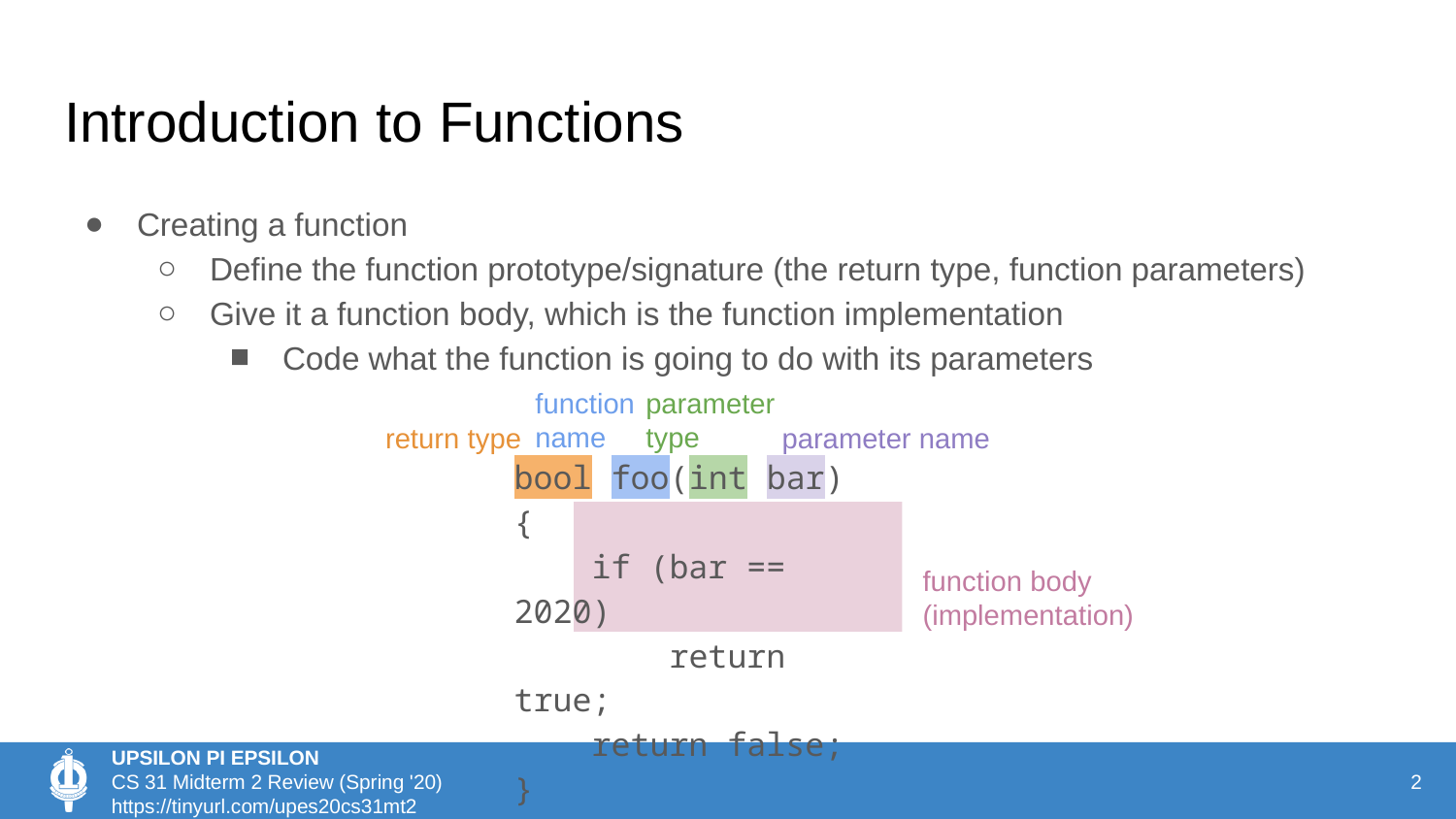

# Introduction to Functions
Creating a function
Define the function prototype/signature (the return type, function parameters)
Give it a function body, which is the function implementation
Code what the function is going to do with its parameters
function name
parameter type

bool foo(int bar) {
    if (bar == 2020)
        return true;
    return false;
}
return type
parameter name

function body
(implementation)
2